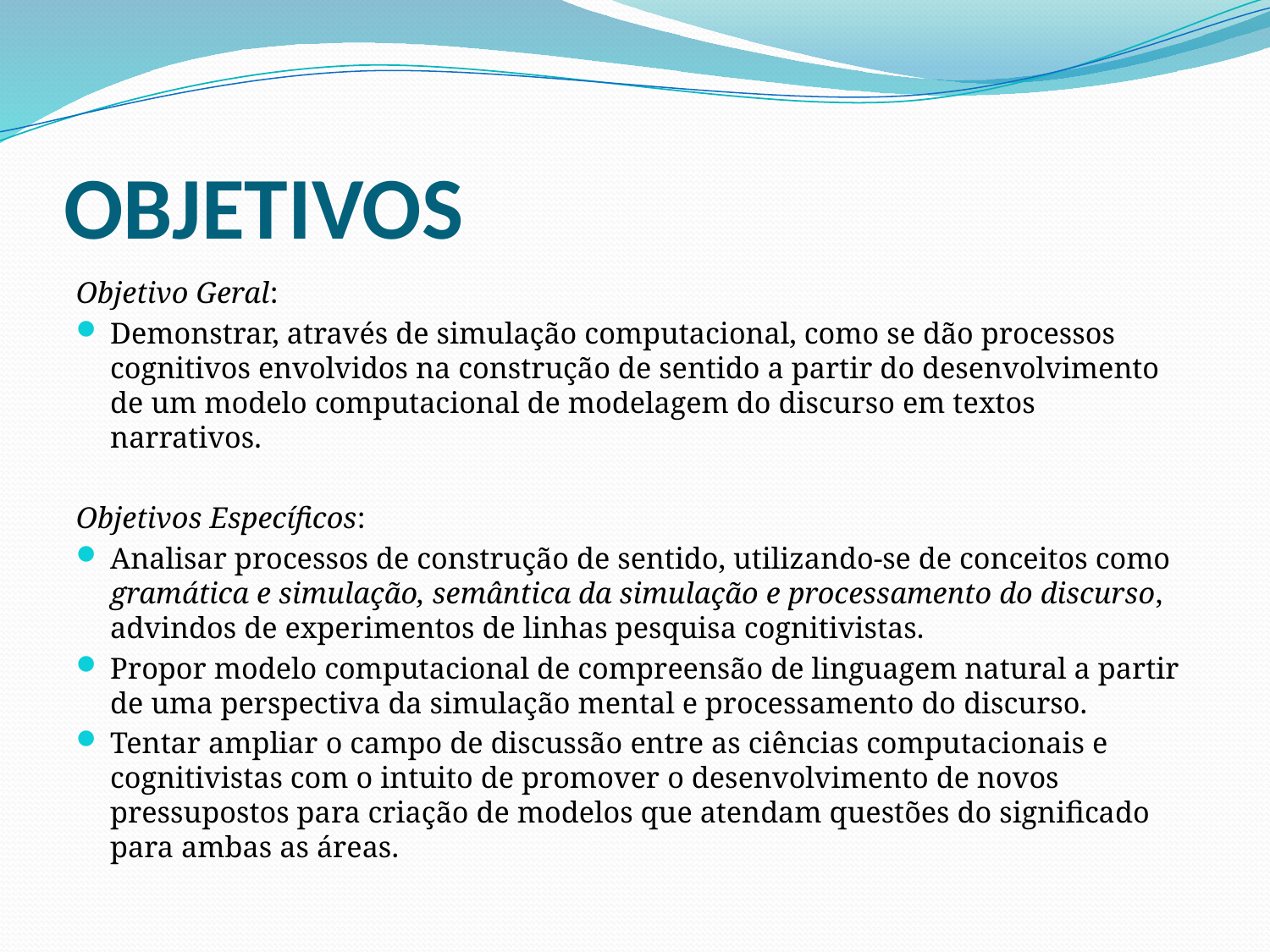

# OBJETIVOS
Objetivo Geral:
Demonstrar, através de simulação computacional, como se dão processos cognitivos envolvidos na construção de sentido a partir do desenvolvimento de um modelo computacional de modelagem do discurso em textos narrativos.

Objetivos Específicos:
Analisar processos de construção de sentido, utilizando-se de conceitos como gramática e simulação, semântica da simulação e processamento do discurso, advindos de experimentos de linhas pesquisa cognitivistas.
Propor modelo computacional de compreensão de linguagem natural a partir de uma perspectiva da simulação mental e processamento do discurso.
Tentar ampliar o campo de discussão entre as ciências computacionais e cognitivistas com o intuito de promover o desenvolvimento de novos  pressupostos para criação de modelos que atendam questões do significado para ambas as áreas.